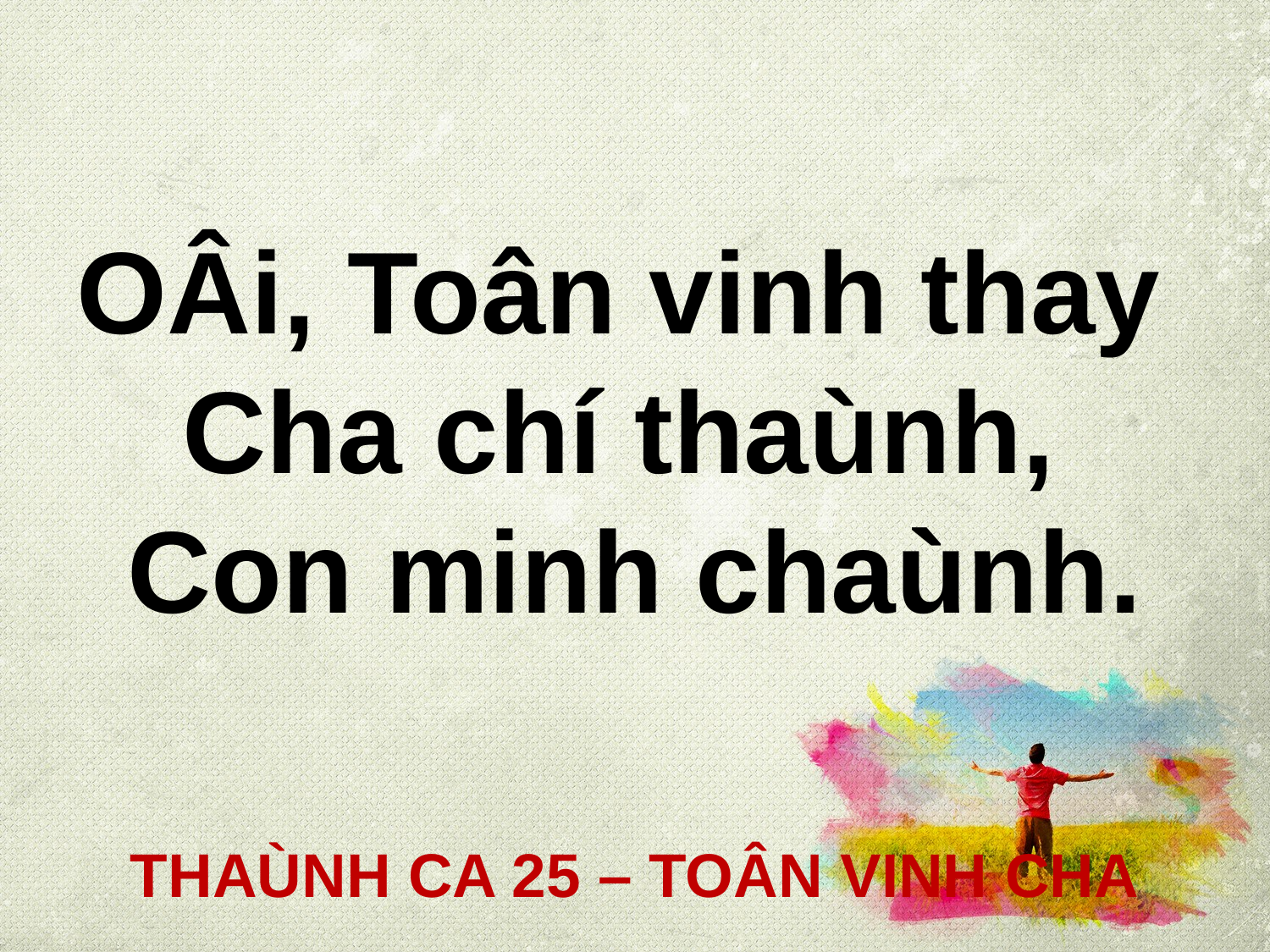

OÂi, Toân vinh thay
Cha chí thaùnh,
Con minh chaùnh.
THAÙNH CA 25 – TOÂN VINH CHA